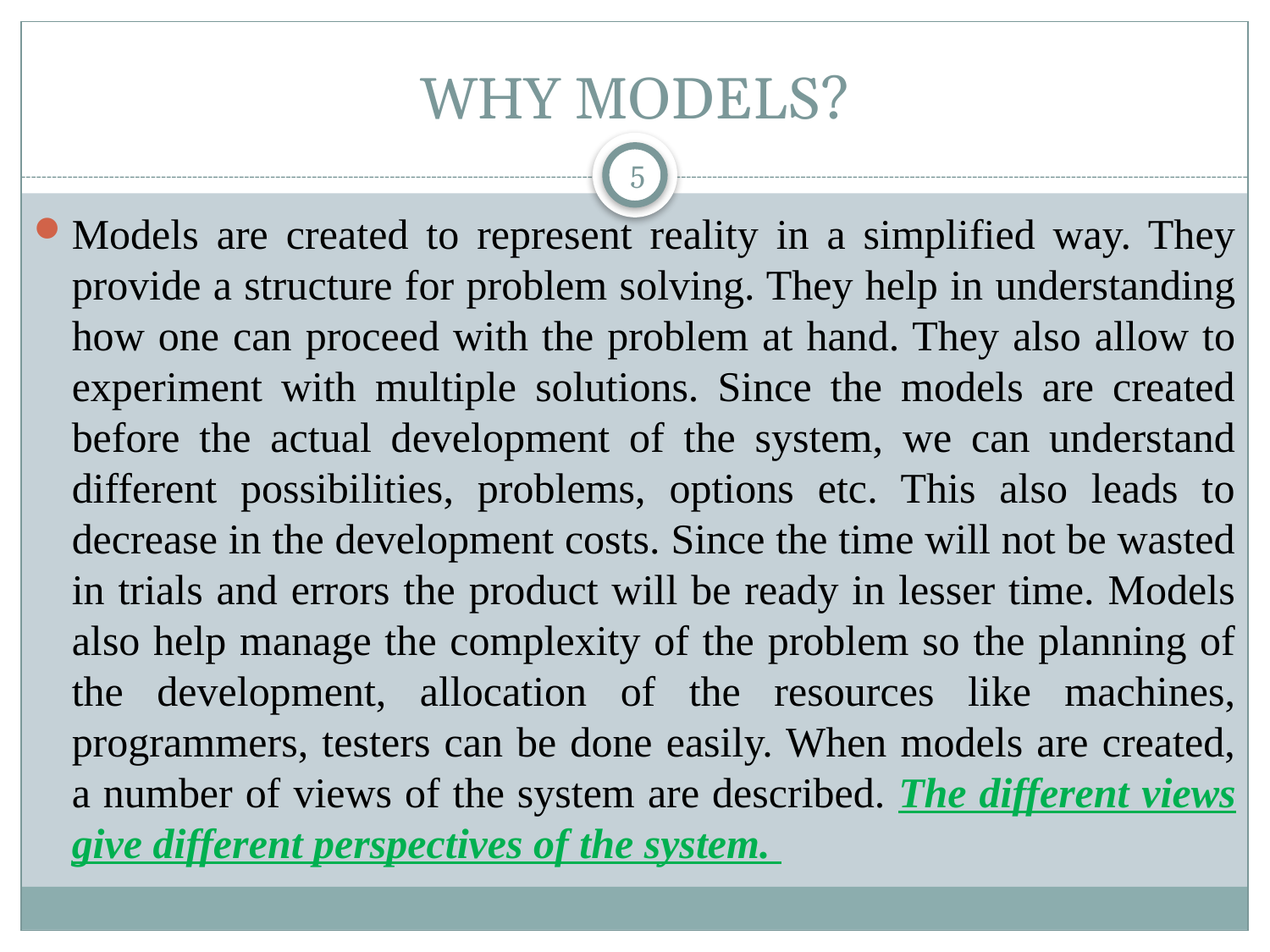

# WHY MODELS?
5
Models are created to represent reality in a simplified way. They provide a structure for problem solving. They help in understanding how one can proceed with the problem at hand. They also allow to experiment with multiple solutions. Since the models are created before the actual development of the system, we can understand different possibilities, problems, options etc. This also leads to decrease in the development costs. Since the time will not be wasted in trials and errors the product will be ready in lesser time. Models also help manage the complexity of the problem so the planning of the development, allocation of the resources like machines, programmers, testers can be done easily. When models are created, a number of views of the system are described. The different views give different perspectives of the system.